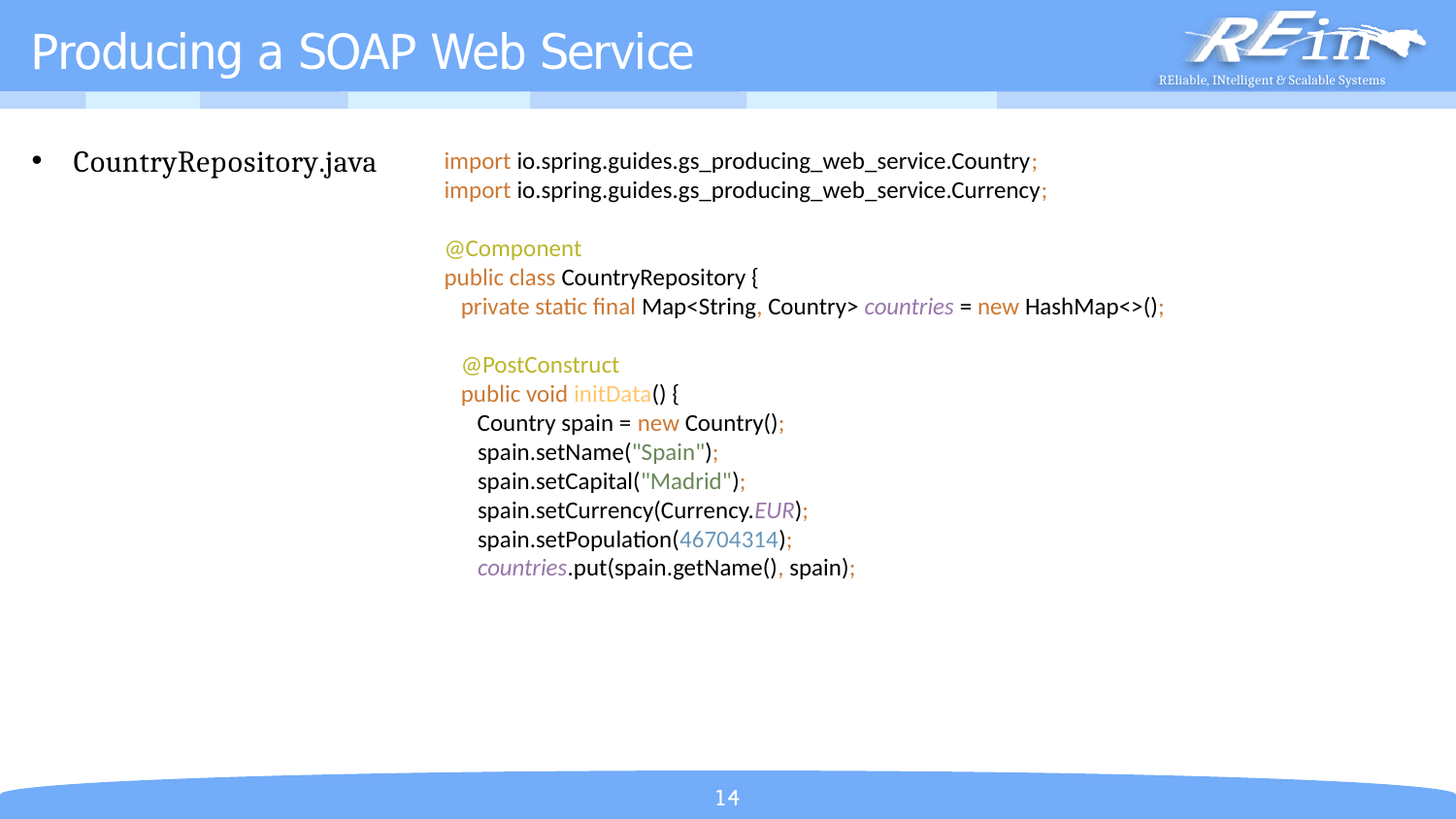

# Producing a SOAP Web Service
CountryRepository.java
import io.spring.guides.gs_producing_web_service.Country;
import io.spring.guides.gs_producing_web_service.Currency;
@Component
public class CountryRepository {
   private static final Map<String, Country> countries = new HashMap<>();
   @PostConstruct
   public void initData() {
      Country spain = new Country();
      spain.setName("Spain");
      spain.setCapital("Madrid");
      spain.setCurrency(Currency.EUR);
      spain.setPopulation(46704314);
      countries.put(spain.getName(), spain);
14